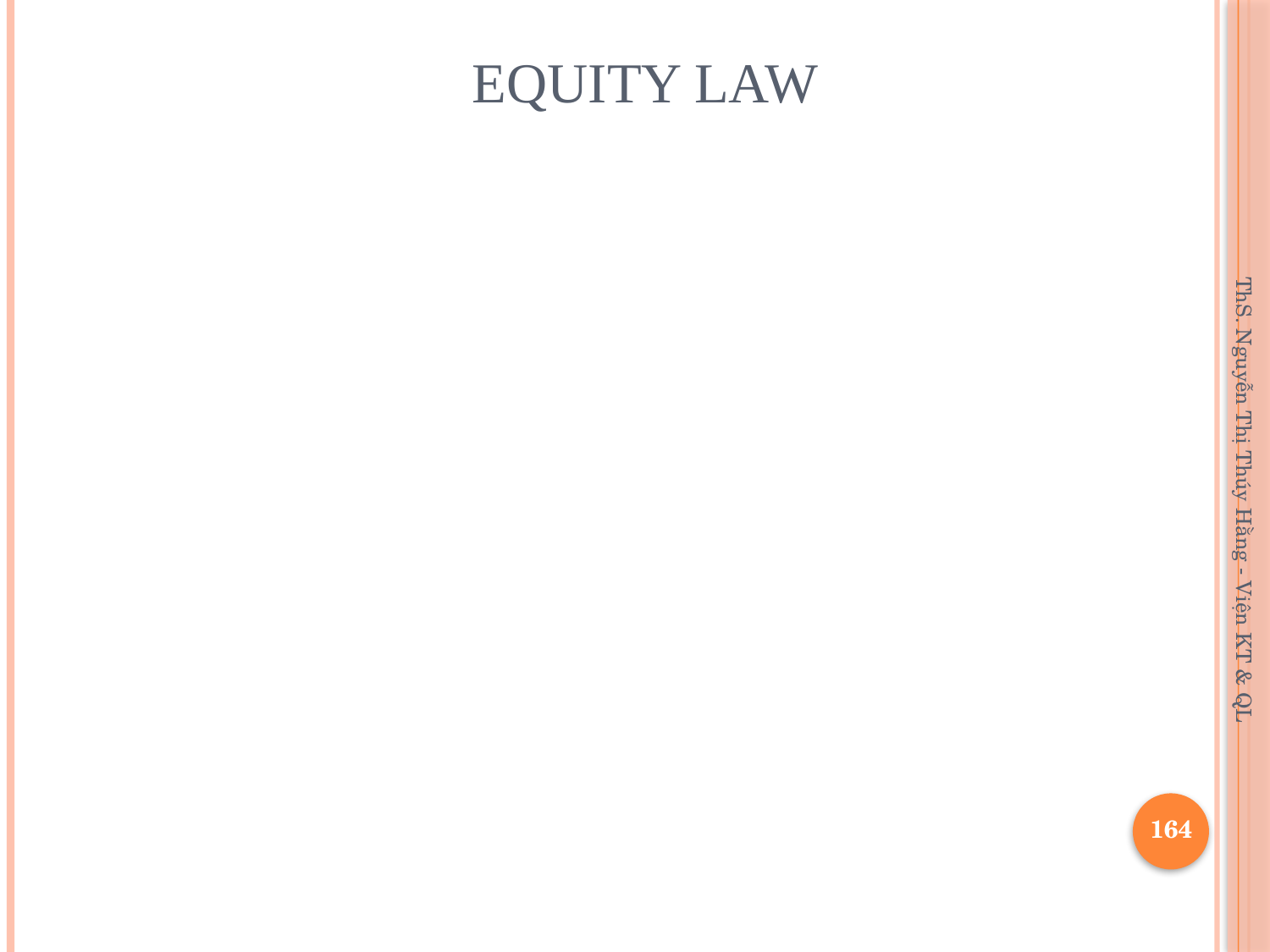

# Equity law

ThS. Nguyễn Thị Thúy Hằng - Viện KT & QL
164